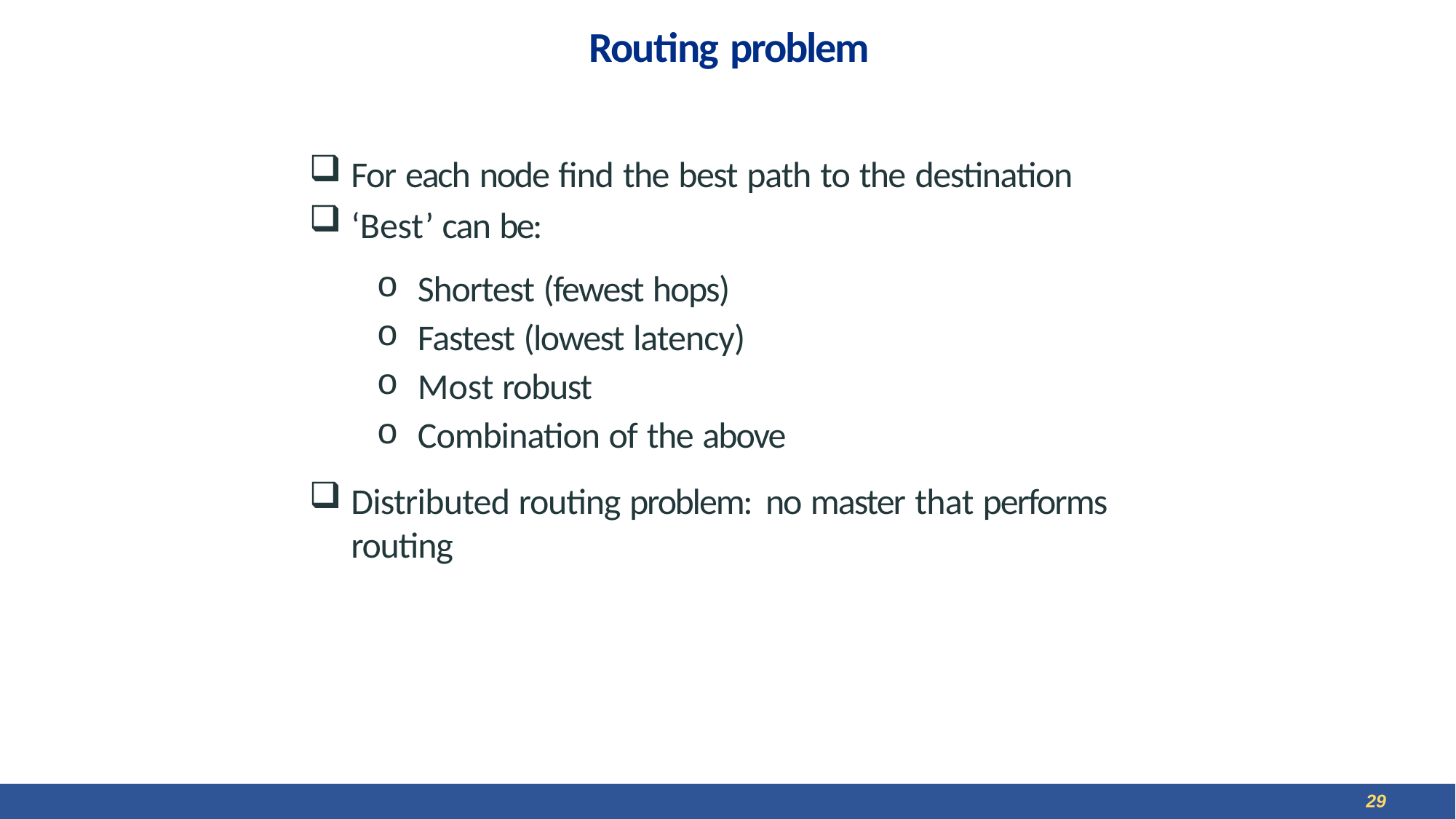

# Routing problem
For each node find the best path to the destination
‘Best’ can be:
Shortest (fewest hops)
Fastest (lowest latency)
Most robust
Combination of the above
Distributed routing problem: no master that performs routing